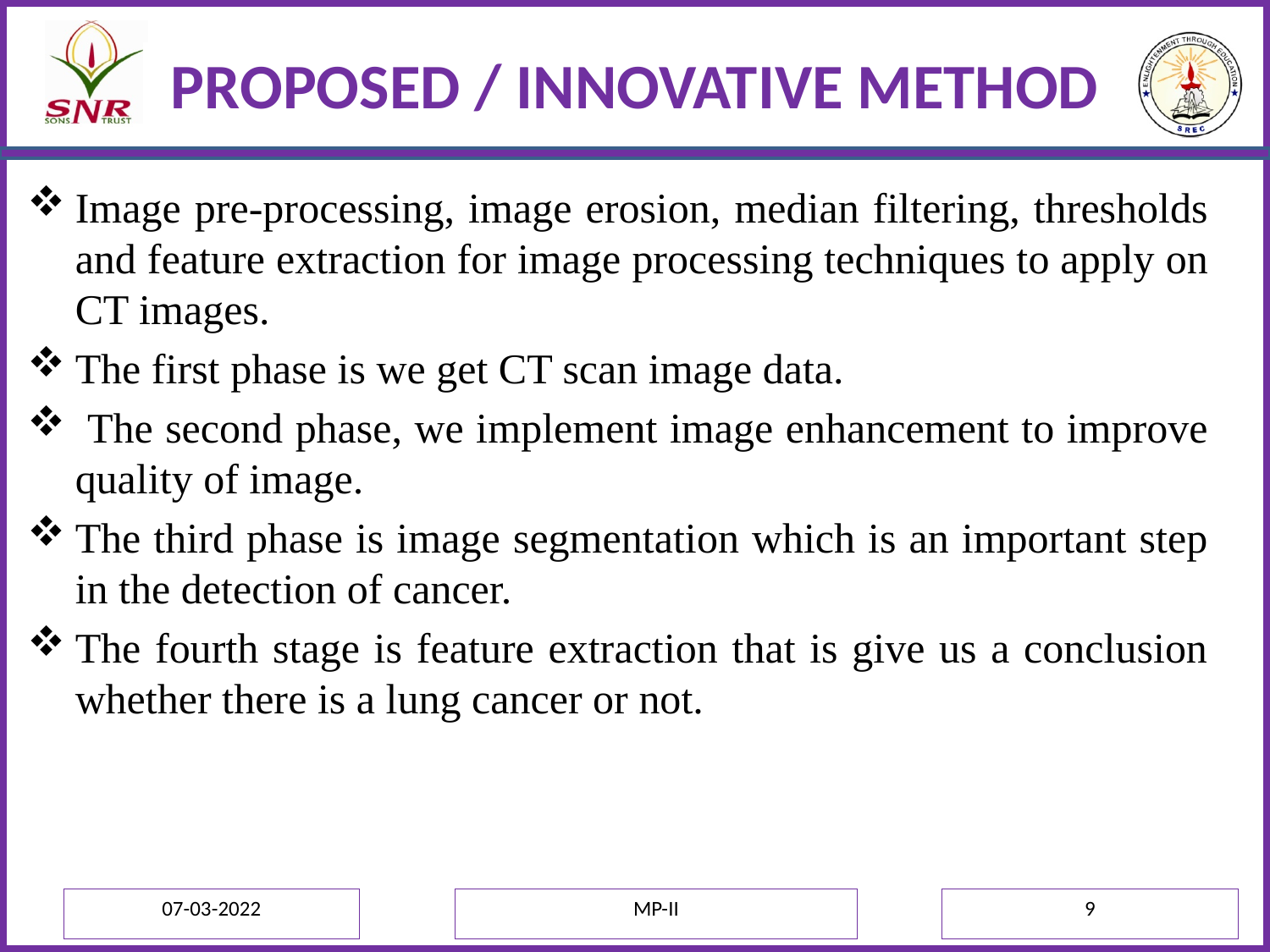

# PROPOSED / INNOVATIVE METHOD
Image pre-processing, image erosion, median filtering, thresholds and feature extraction for image processing techniques to apply on CT images.
The first phase is we get CT scan image data.
 The second phase, we implement image enhancement to improve quality of image.
The third phase is image segmentation which is an important step in the detection of cancer.
The fourth stage is feature extraction that is give us a conclusion whether there is a lung cancer or not.

07-03-2022
MP-II
9